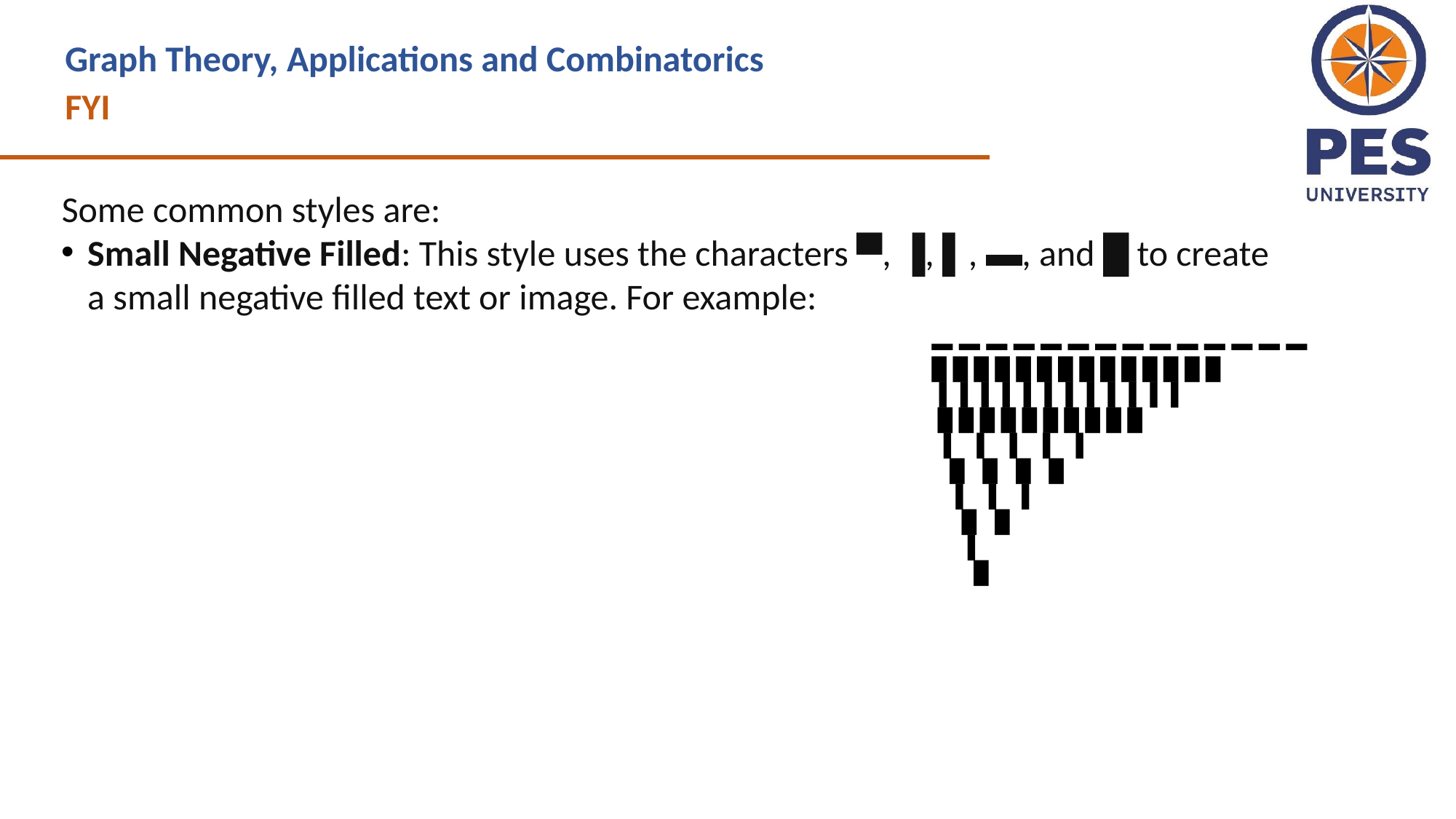

Graph Theory, Applications and Combinatorics
FYI
Some common styles are:
Small Negative Filled: This style uses the characters ▀, ▐, ▌, ▬, and █ to create a small negative filled text or image. For example:
 ▬ ▬ ▬ ▬ ▬ ▬ ▬ ▬ ▬ ▬ ▬ ▬ ▬ ▬
 █ █ █ █ █ █ █ █ █ █ █ █ █ █
 ▐ ▐ ▐ ▐ ▐ ▐ ▐ ▐ ▐ ▐ ▐ ▐
  █ █ █ █ █ █ █ █ █ █
   ▌   ▌   ▌   ▌   ▌
    █   █   █   █
     ▌   ▌   ▌
      █   █
       ▌
        █